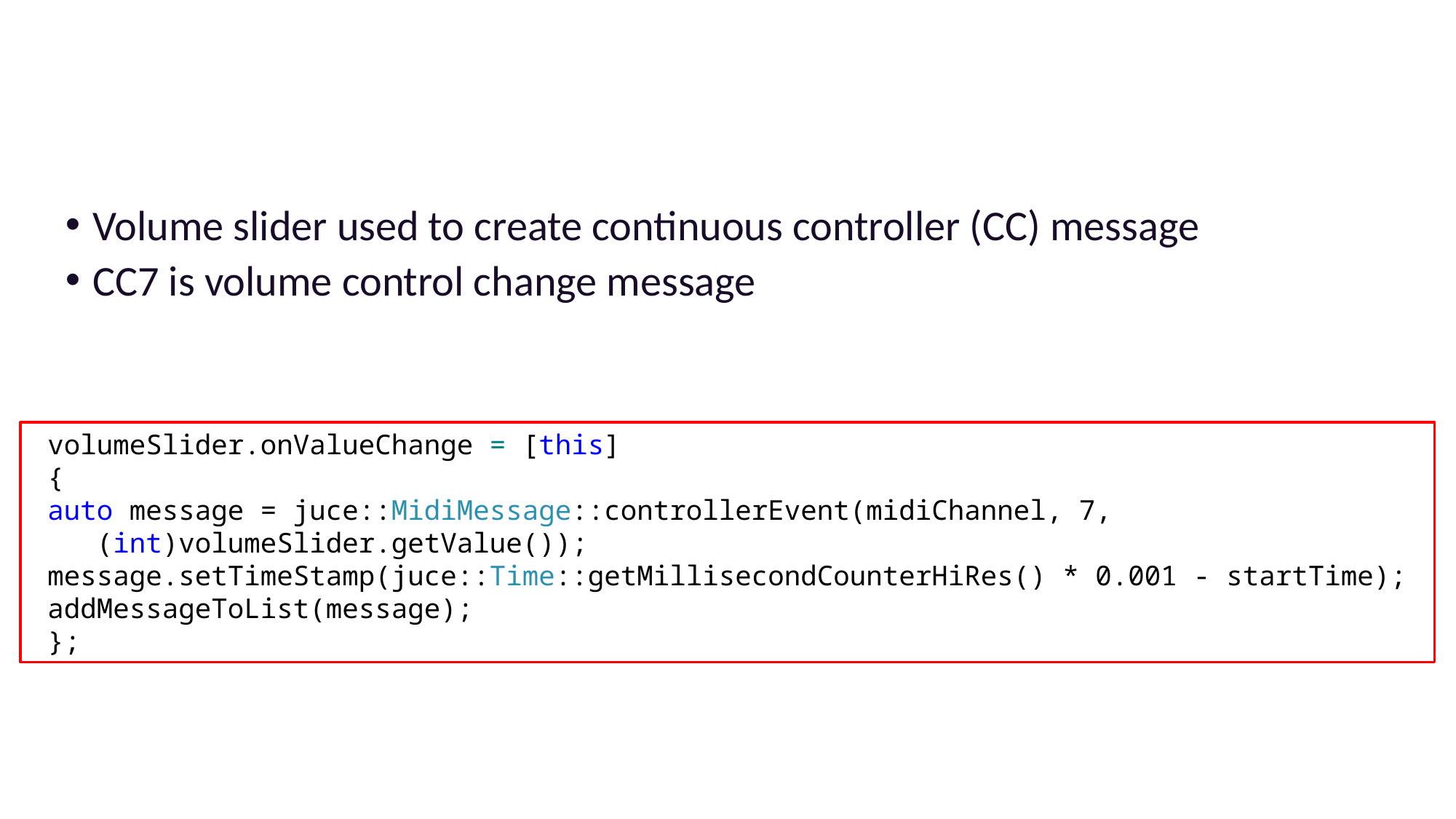

# Creating MidiMessage objects
Volume slider used to create continuous controller (CC) message
CC7 is volume control change message
 volumeSlider.onValueChange = [this]
 {
 auto message = juce::MidiMessage::controllerEvent(midiChannel, 7,
    (int)volumeSlider.getValue());
 message.setTimeStamp(juce::Time::getMillisecondCounterHiRes() * 0.001 - startTime);
 addMessageToList(message);
 };